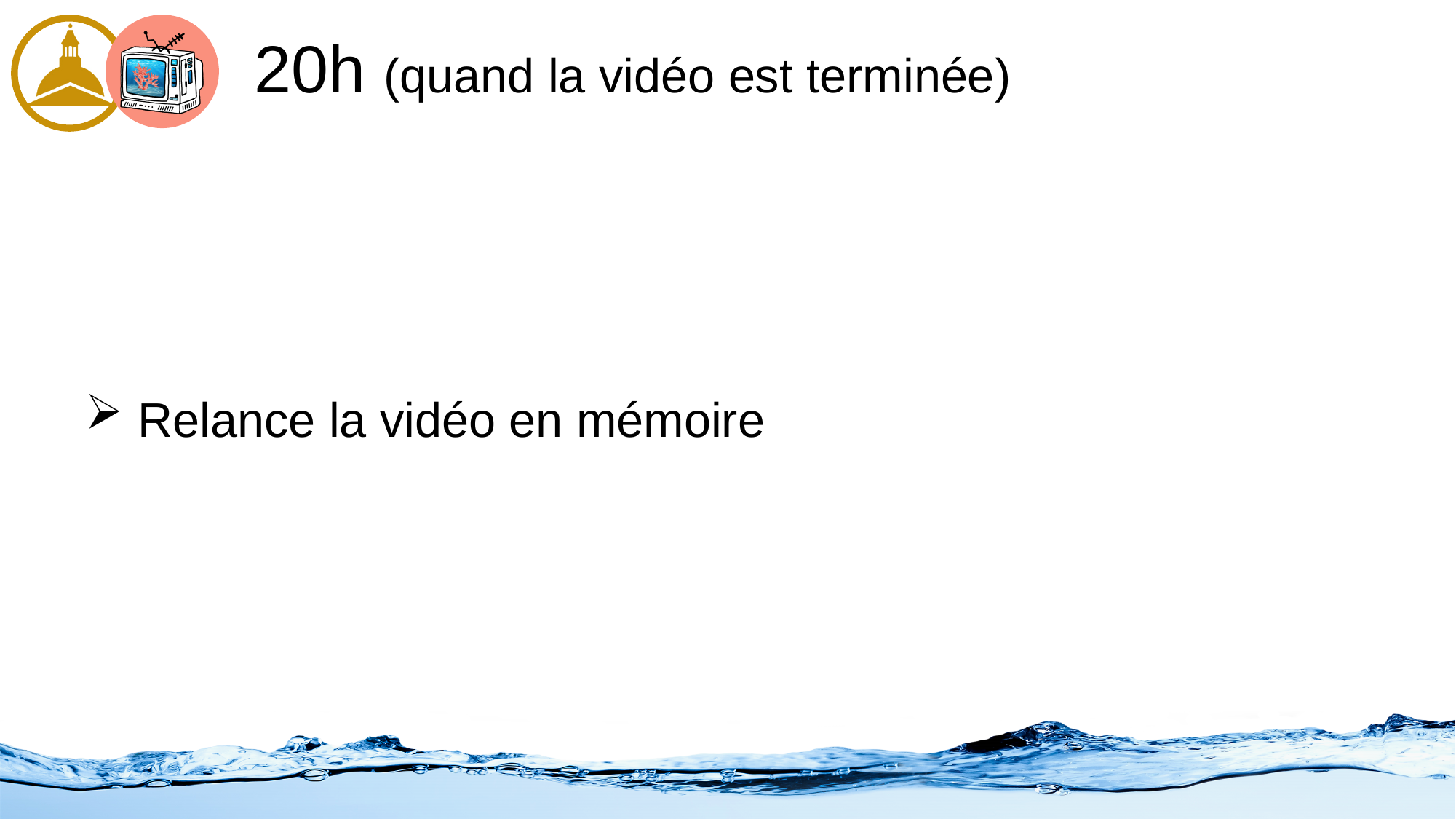

# 20h (quand la vidéo est terminée)
 Relance la vidéo en mémoire